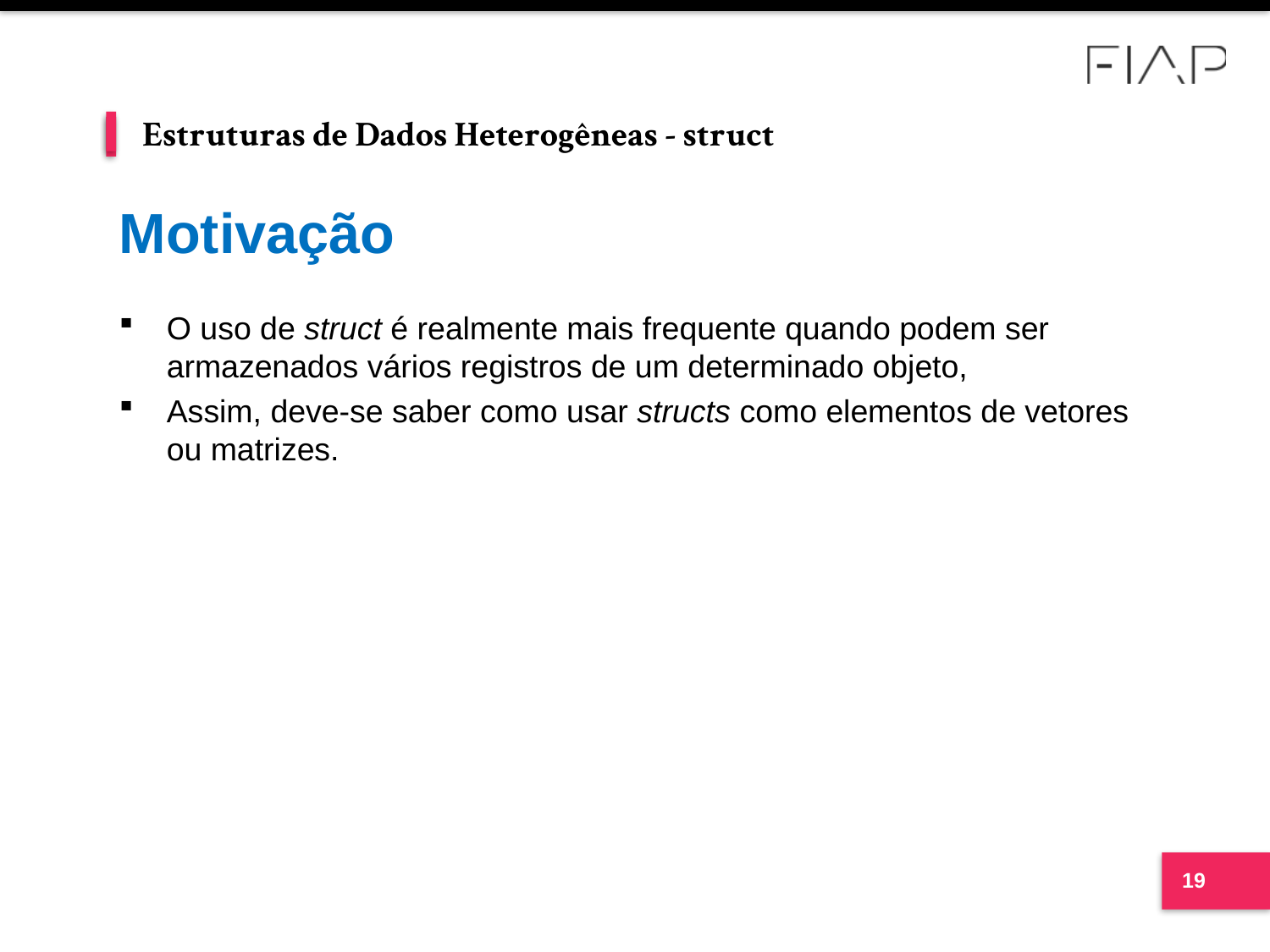

# Estruturas de Dados Heterogêneas - struct
Motivação
O uso de struct é realmente mais frequente quando podem ser armazenados vários registros de um determinado objeto,
Assim, deve-se saber como usar structs como elementos de vetores ou matrizes.